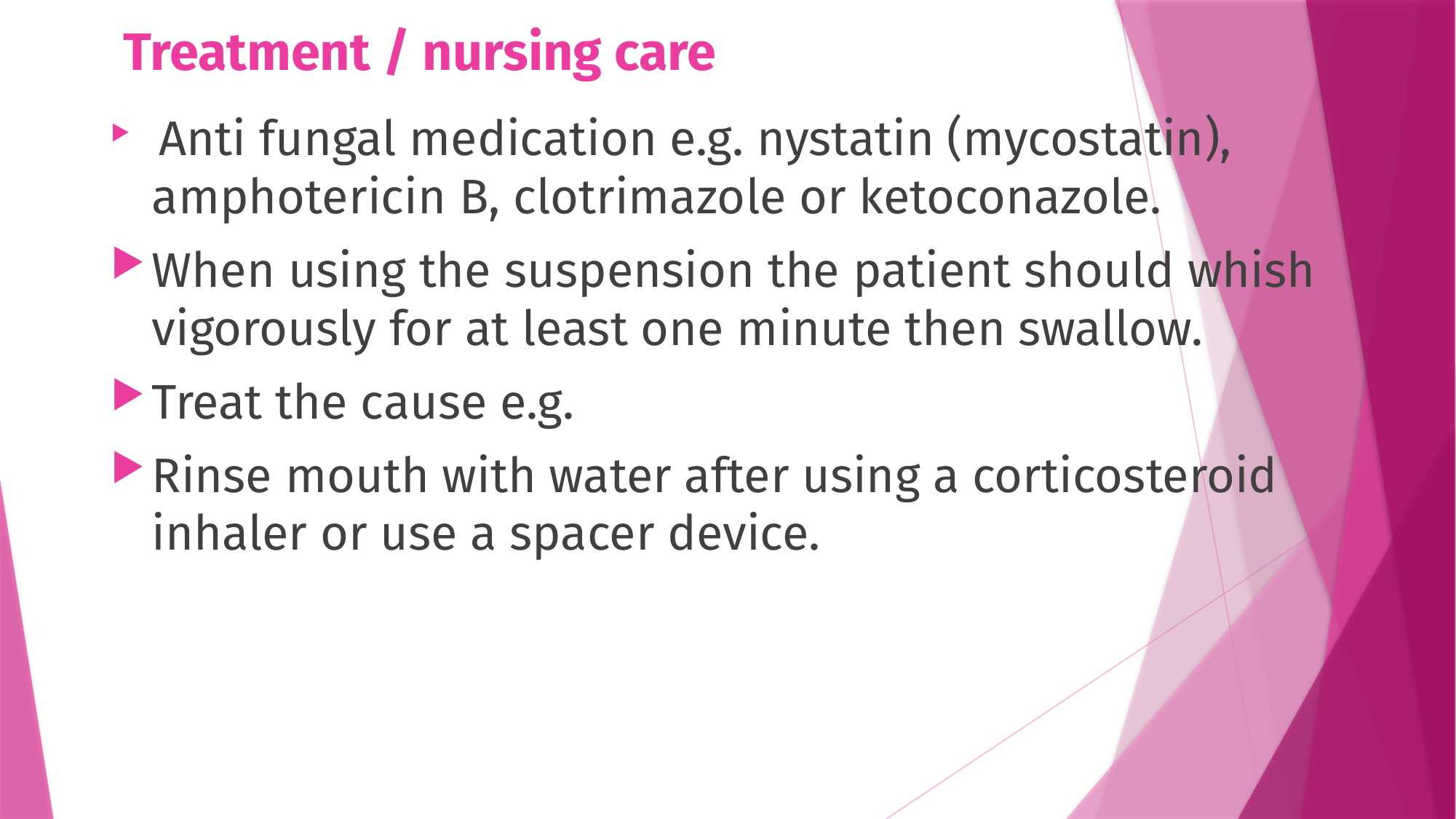

# Treatment / nursing care
 Anti fungal medication e.g. nystatin (mycostatin), amphotericin B, clotrimazole or ketoconazole.
When using the suspension the patient should whish vigorously for at least one minute then swallow.
Treat the cause e.g.
Rinse mouth with water after using a corticosteroid inhaler or use a spacer device.